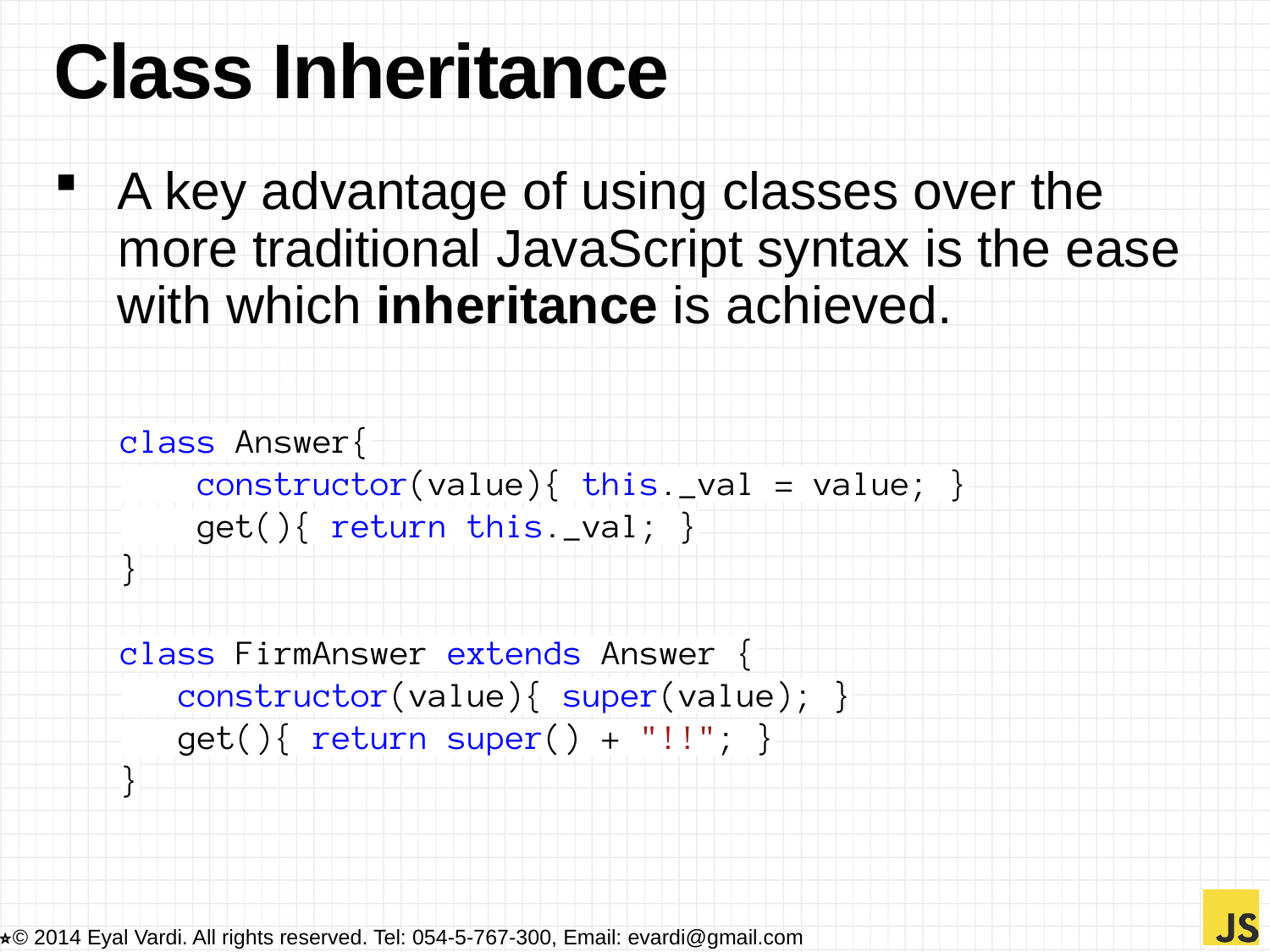

# Class Inheritance
A key advantage of using classes over the more traditional JavaScript syntax is the ease with which inheritance is achieved.
class Answer{
    constructor(value){ this._val = value; }
    get(){ return this._val; }
}

class FirmAnswer extends Answer {
   constructor(value){ super(value); }
   get(){ return super() + "!!"; }
}